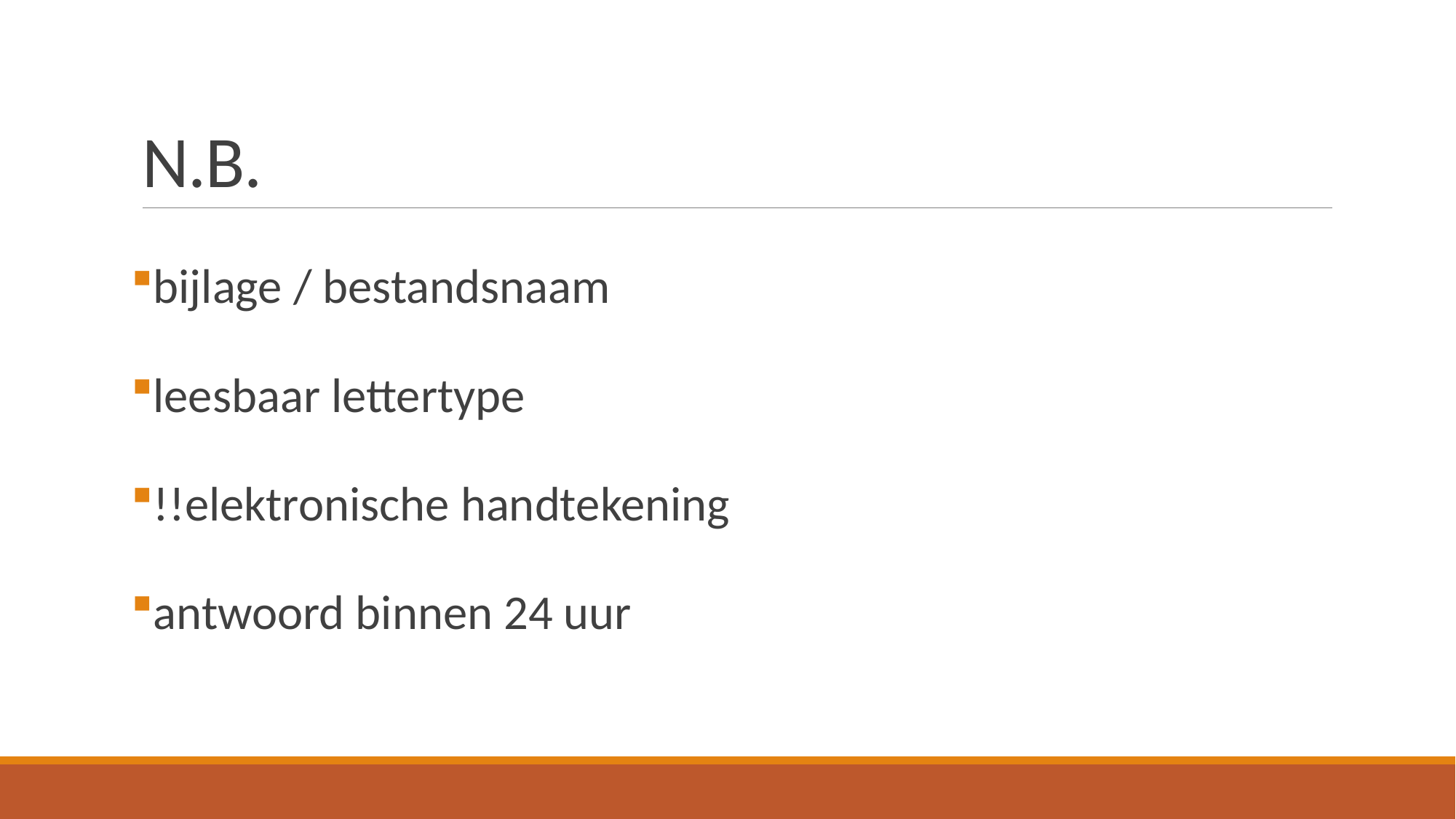

# N.B.
bijlage / bestandsnaam
leesbaar lettertype
!!elektronische handtekening
antwoord binnen 24 uur